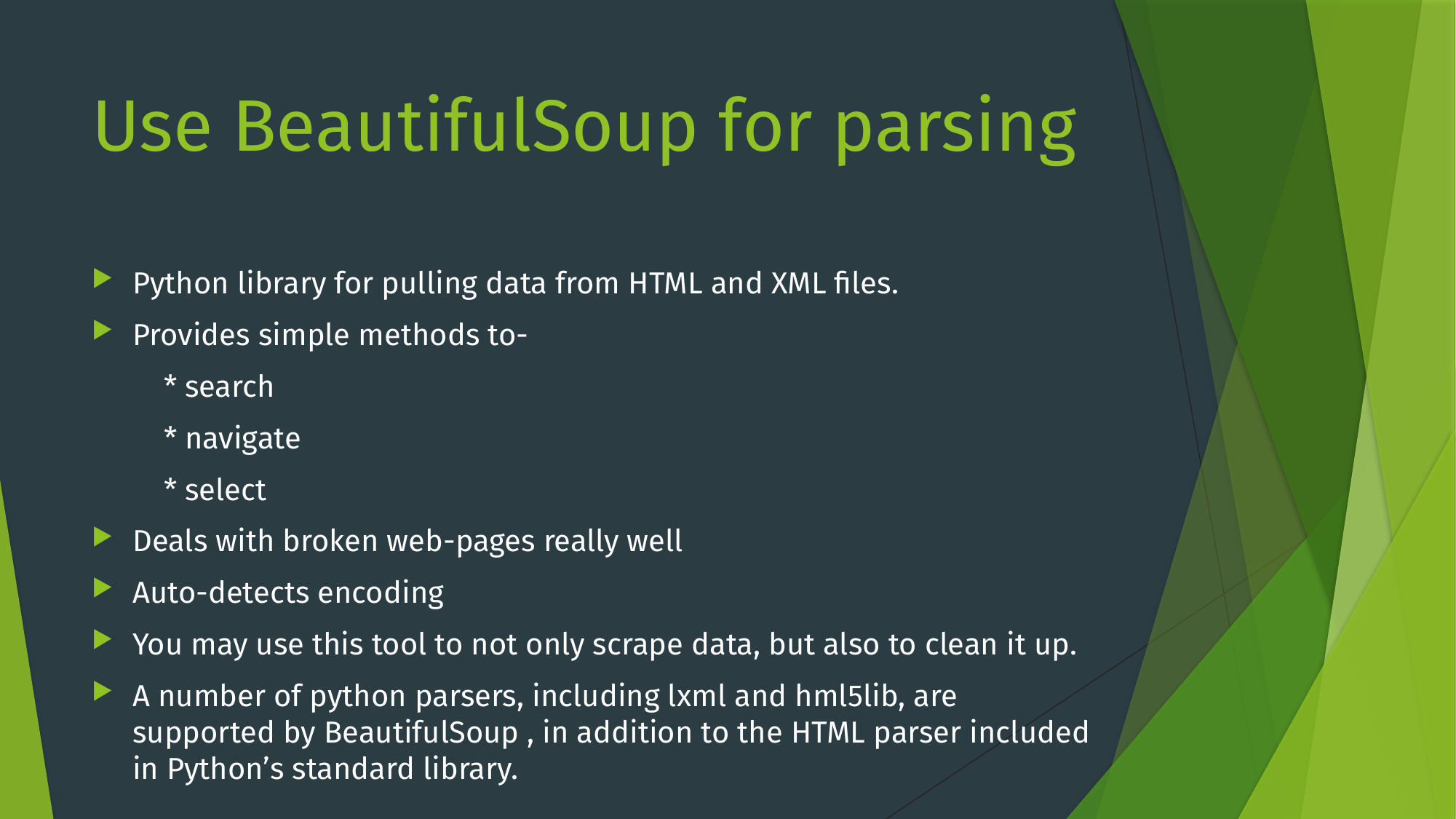

# Use BeautifulSoup for parsing
Python library for pulling data from HTML and XML files.
Provides simple methods to-
         * search
         * navigate
         * select
Deals with broken web-pages really well
Auto-detects encoding
You may use this tool to not only scrape data, but also to clean it up.
A number of python parsers, including lxml and hml5lib, are supported by BeautifulSoup , in addition to the HTML parser included in Python’s standard library.